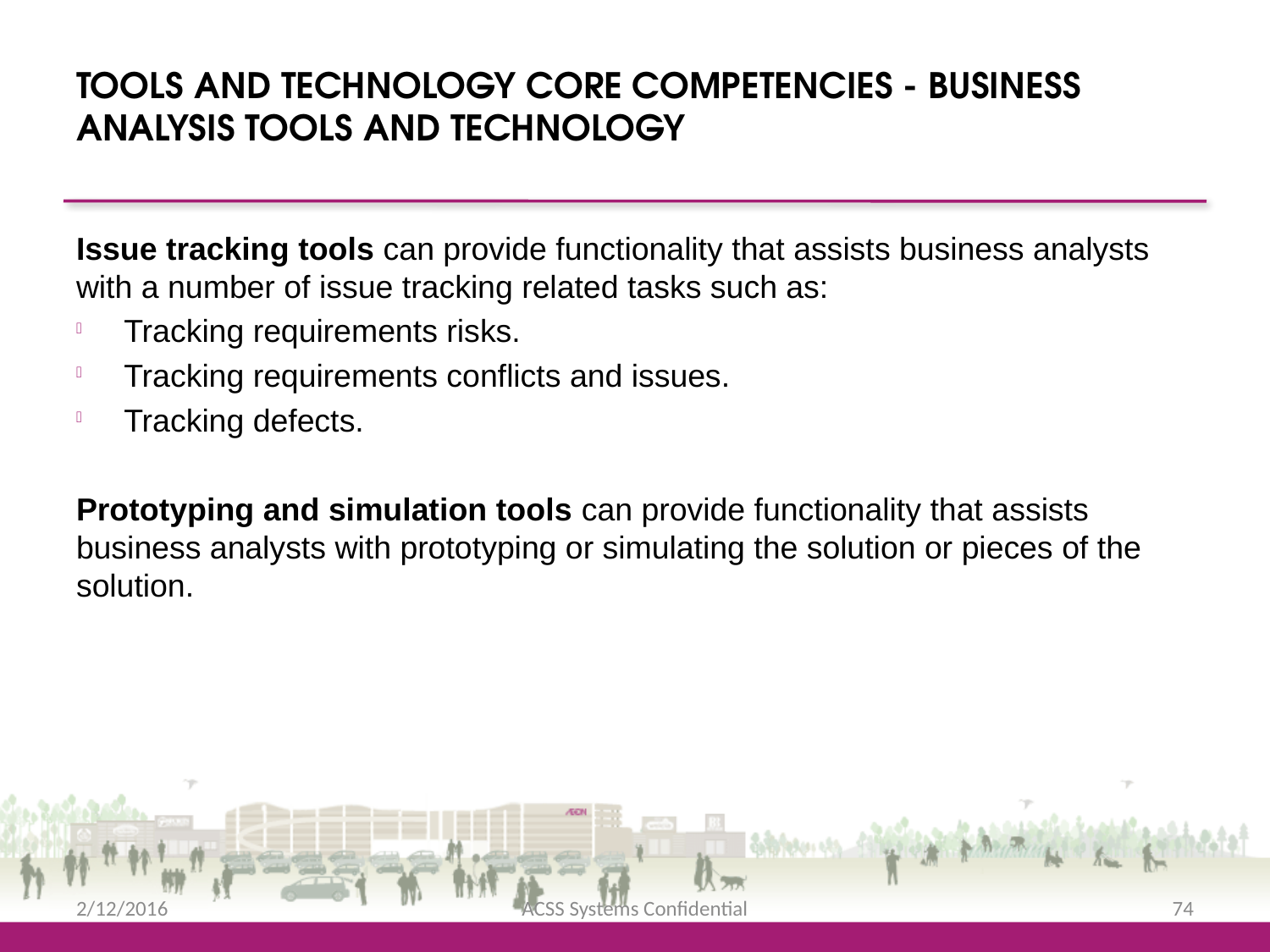

Tools and Technology Core Competencies - Business Analysis Tools and Technology
Issue tracking tools can provide functionality that assists business analysts with a number of issue tracking related tasks such as:
Tracking requirements risks.
Tracking requirements conflicts and issues.
Tracking defects.

Prototyping and simulation tools can provide functionality that assists business analysts with prototyping or simulating the solution or pieces of the solution.
2/12/2016
ACSS Systems Confidential
74